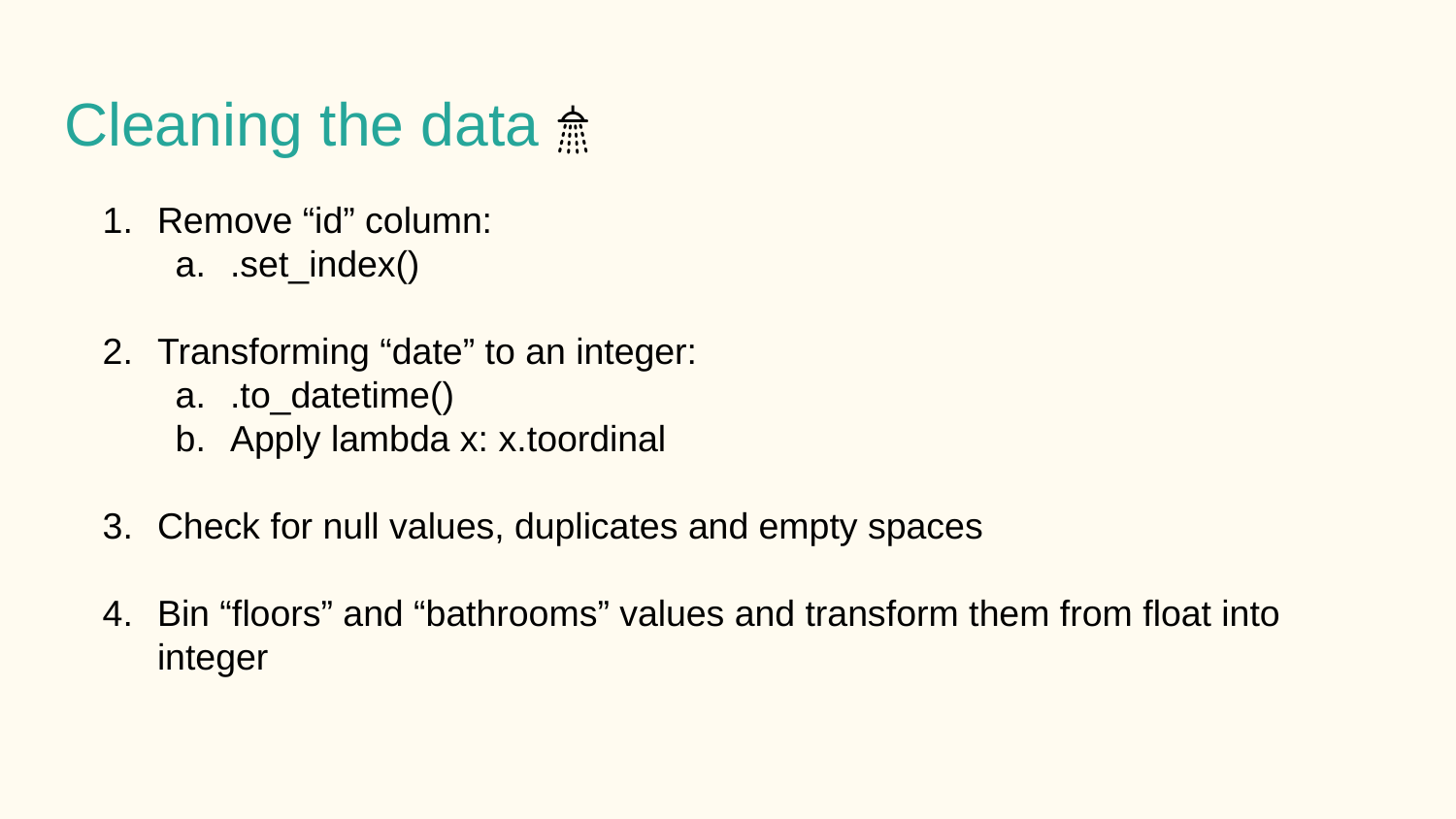

# Cleaning the data 🚿
Remove “id” column:
.set_index()

Transforming “date” to an integer:
.to_datetime()
Apply lambda x: x.toordinal

Check for null values, duplicates and empty spaces

Bin “floors” and “bathrooms” values and transform them from float into integer